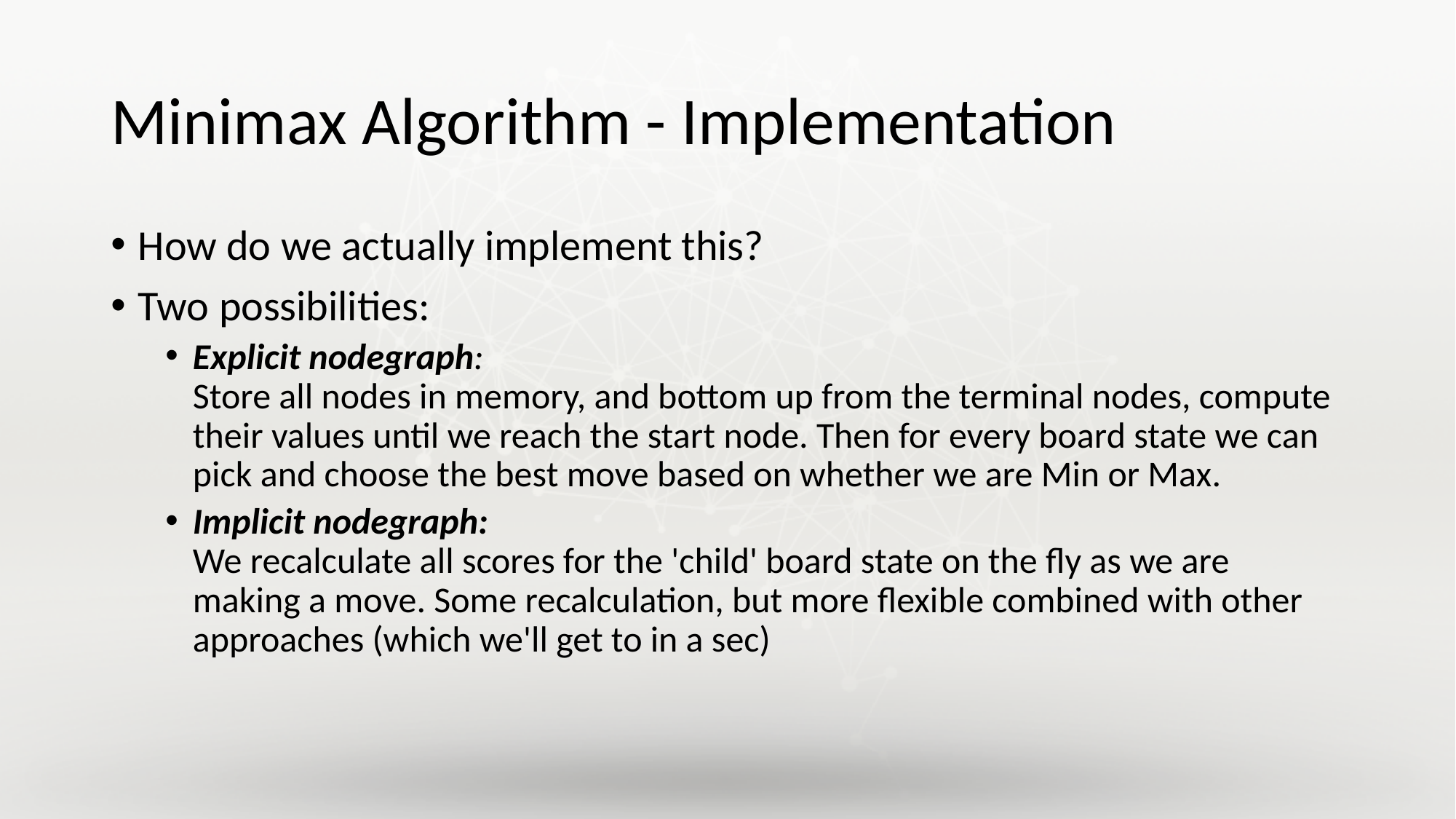

# Minimax Algorithm - Implementation
How do we actually implement this?
Two possibilities:
Explicit nodegraph:
Store all nodes in memory, and bottom up from the terminal nodes, compute their values until we reach the start node. Then for every board state we can pick and choose the best move based on whether we are Min or Max.
Implicit nodegraph:
We recalculate all scores for the 'child' board state on the fly as we are making a move. Some recalculation, but more flexible combined with other approaches (which we'll get to in a sec)